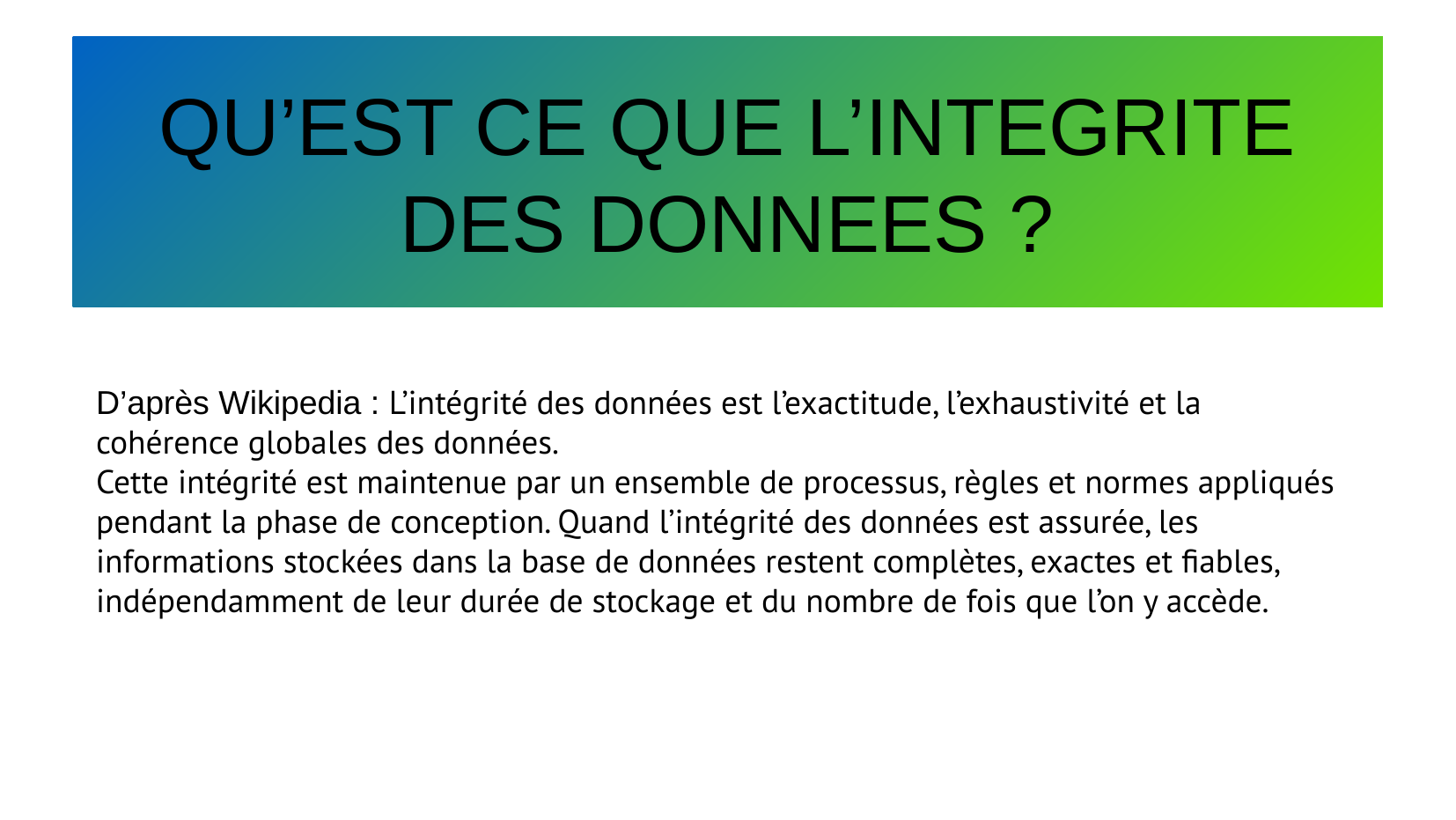

QU’EST CE QUE L’INTEGRITE DES DONNEES ?
D’après Wikipedia : L’intégrité des données est l’exactitude, l’exhaustivité et la cohérence globales des données.
Cette intégrité est maintenue par un ensemble de processus, règles et normes appliqués pendant la phase de conception. Quand l’intégrité des données est assurée, les informations stockées dans la base de données restent complètes, exactes et fiables, indépendamment de leur durée de stockage et du nombre de fois que l’on y accède.